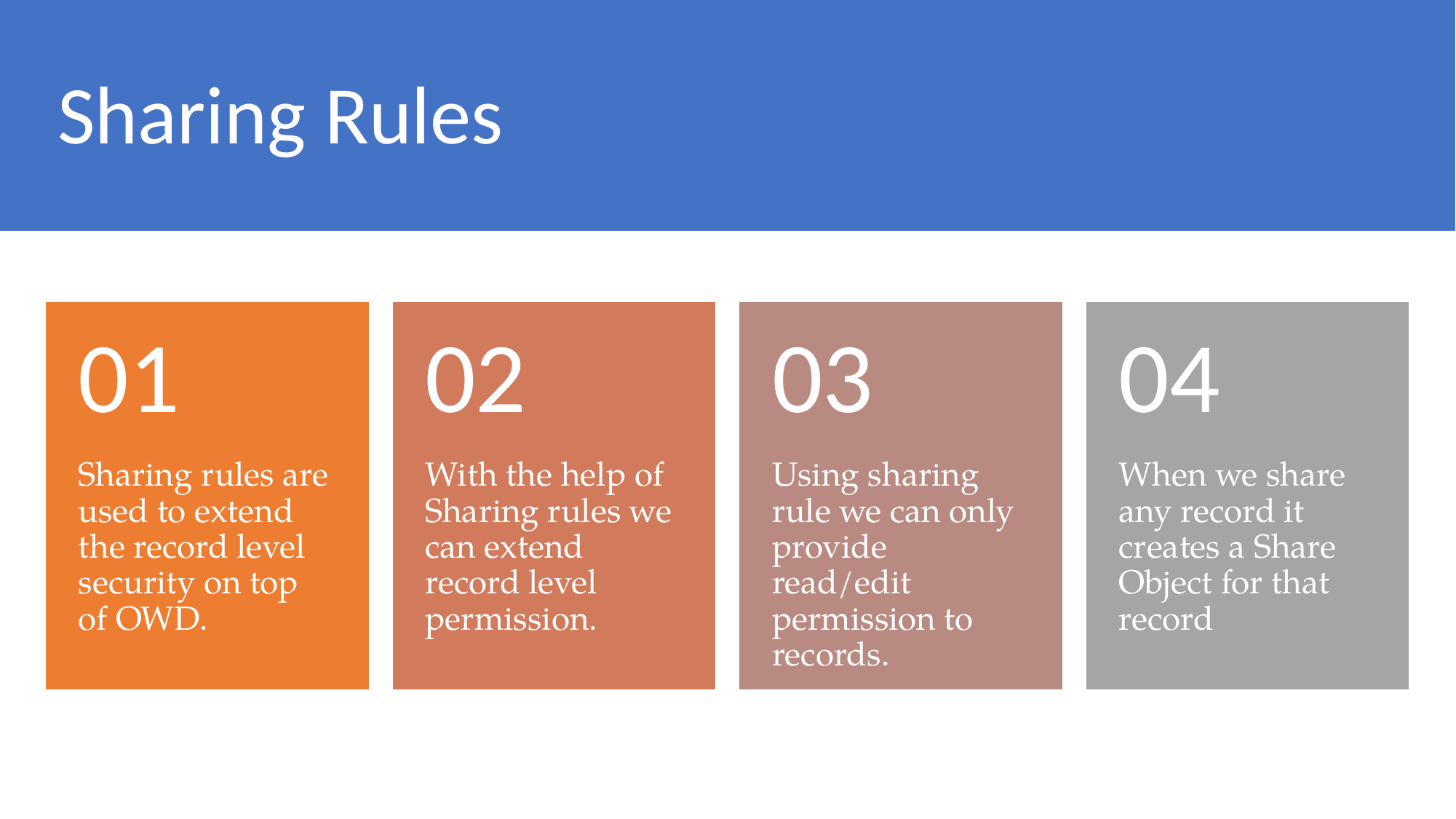

# Sharing Rules
Sharing rules are used to extend the record level security on top of OWD.
01
With the help of Sharing rules we can extend record level permission.
02
Using sharing rule we can only provide read/edit permission to records.
03
When we share any record it creates a Share Object for that record
04